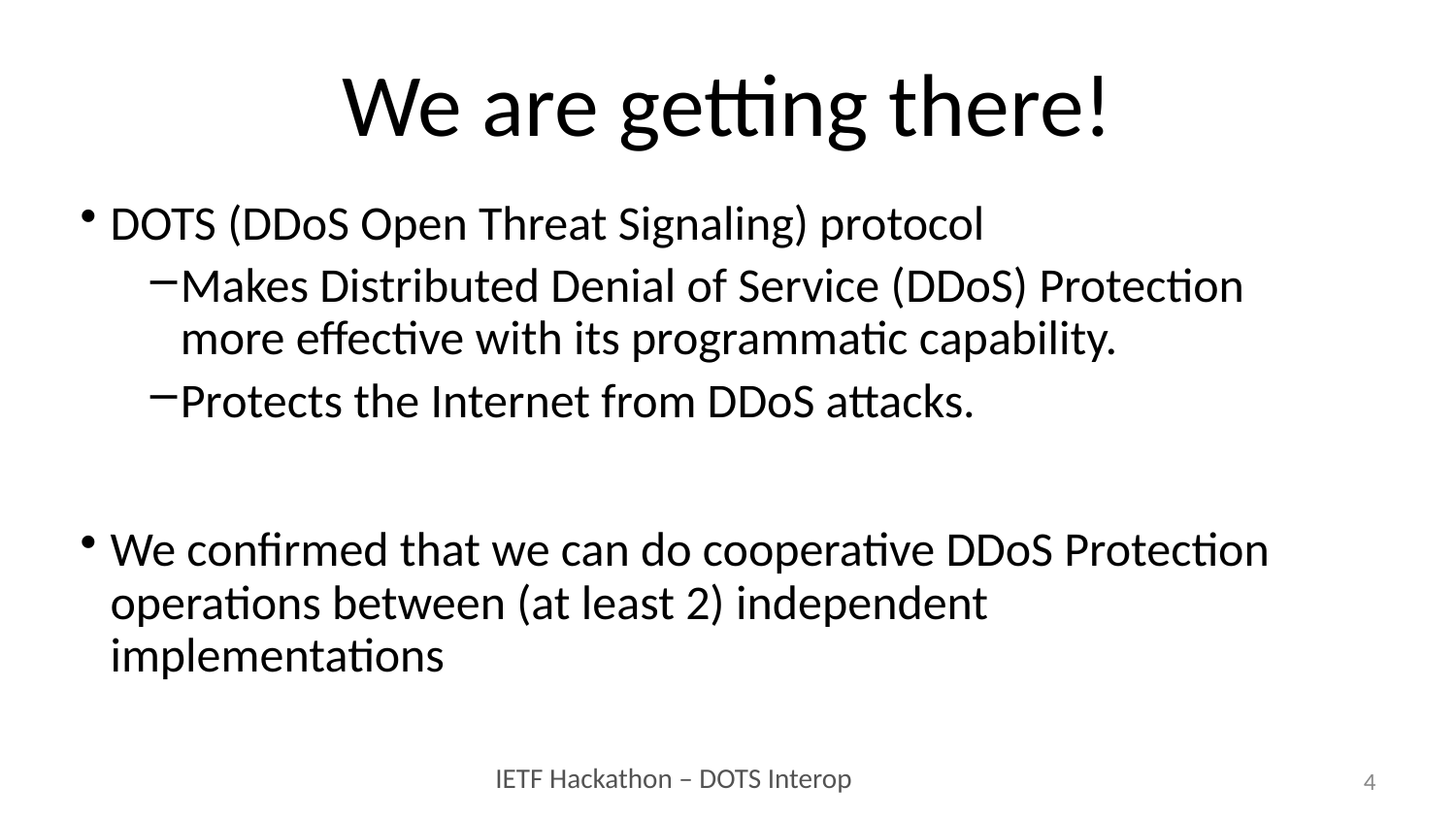

# We are getting there!
DOTS (DDoS Open Threat Signaling) protocol
Makes Distributed Denial of Service (DDoS) Protection more effective with its programmatic capability.
Protects the Internet from DDoS attacks.

We confirmed that we can do cooperative DDoS Protection operations between (at least 2) independent implementations
4